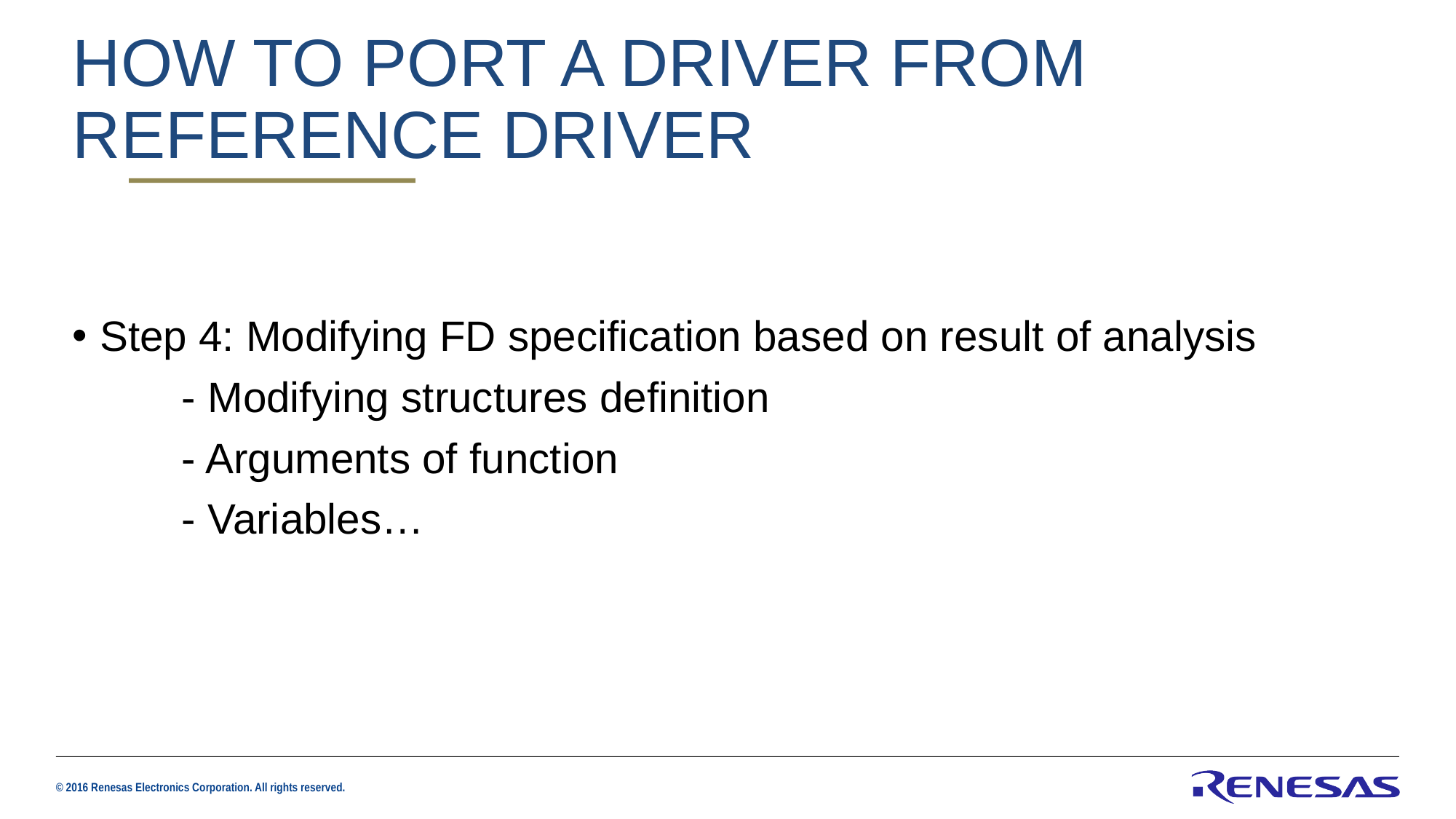

# HOW TO PORT A DRIVER FROM REFERENCE DRIVER
Step 4: Modifying FD specification based on result of analysis
	- Modifying structures definition
	- Arguments of function
	- Variables…